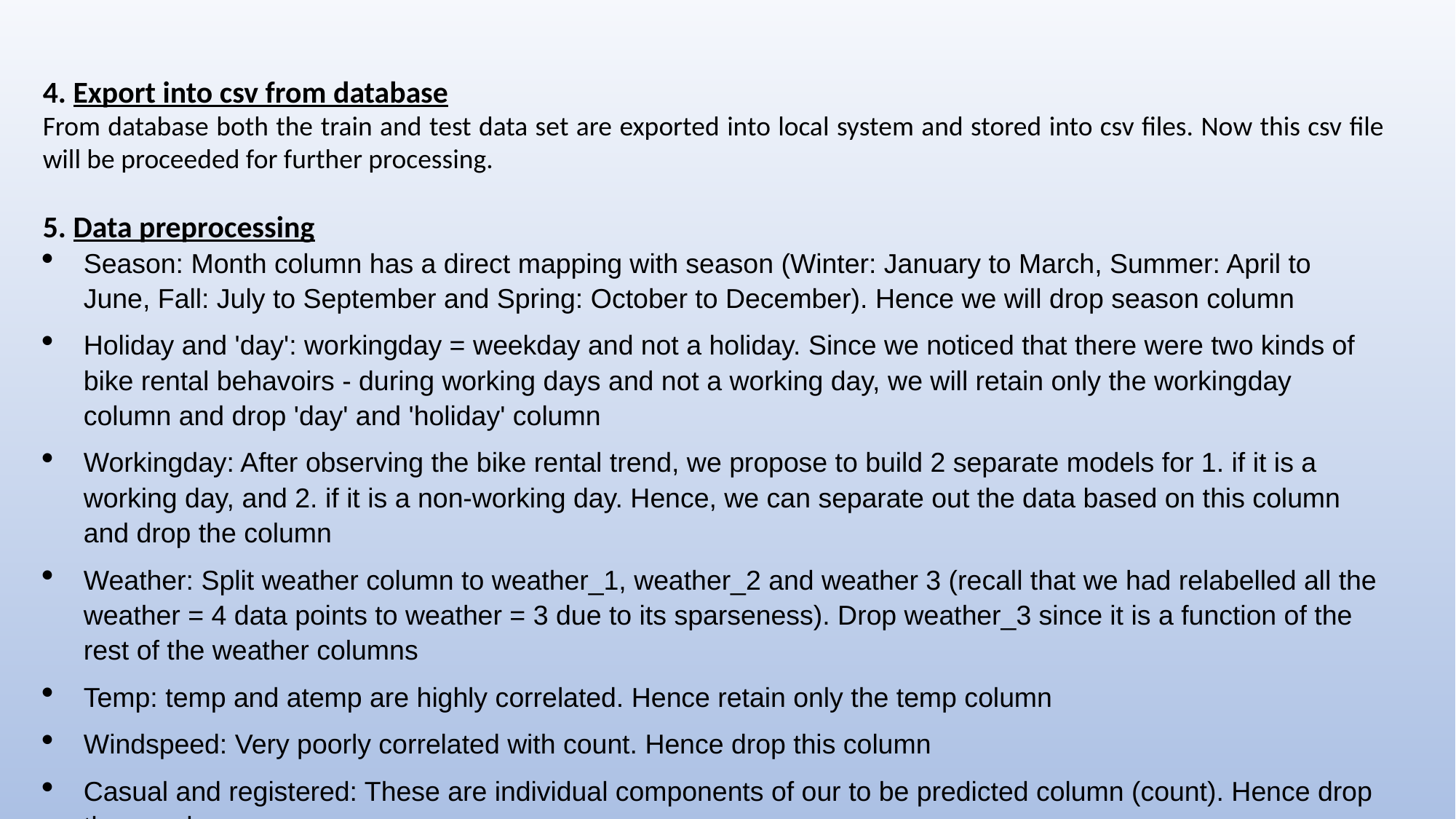

4. Export into csv from database
From database both the train and test data set are exported into local system and stored into csv files. Now this csv file will be proceeded for further processing.

5. Data preprocessing
Season: Month column has a direct mapping with season (Winter: January to March, Summer: April to June, Fall: July to September and Spring: October to December). Hence we will drop season column
Holiday and 'day': workingday = weekday and not a holiday. Since we noticed that there were two kinds of bike rental behavoirs - during working days and not a working day, we will retain only the workingday column and drop 'day' and 'holiday' column
Workingday: After observing the bike rental trend, we propose to build 2 separate models for 1. if it is a working day, and 2. if it is a non-working day. Hence, we can separate out the data based on this column and drop the column
Weather: Split weather column to weather_1, weather_2 and weather 3 (recall that we had relabelled all the weather = 4 data points to weather = 3 due to its sparseness). Drop weather_3 since it is a function of the rest of the weather columns
Temp: temp and atemp are highly correlated. Hence retain only the temp column
Windspeed: Very poorly correlated with count. Hence drop this column
Casual and registered: These are individual components of our to be predicted column (count). Hence drop these columns
Month: Split month column to month_1, month_2, ..., month_12. Drop month_12 since it is a function of the rest of the month columns
Date: Intuitively, there is should be no dependency on date. Hence drop this column
Hour: Split hour column to hour_0, hour_1, ..., hour_23. Drop hour_23 since it is a function of the rest of the hour columns